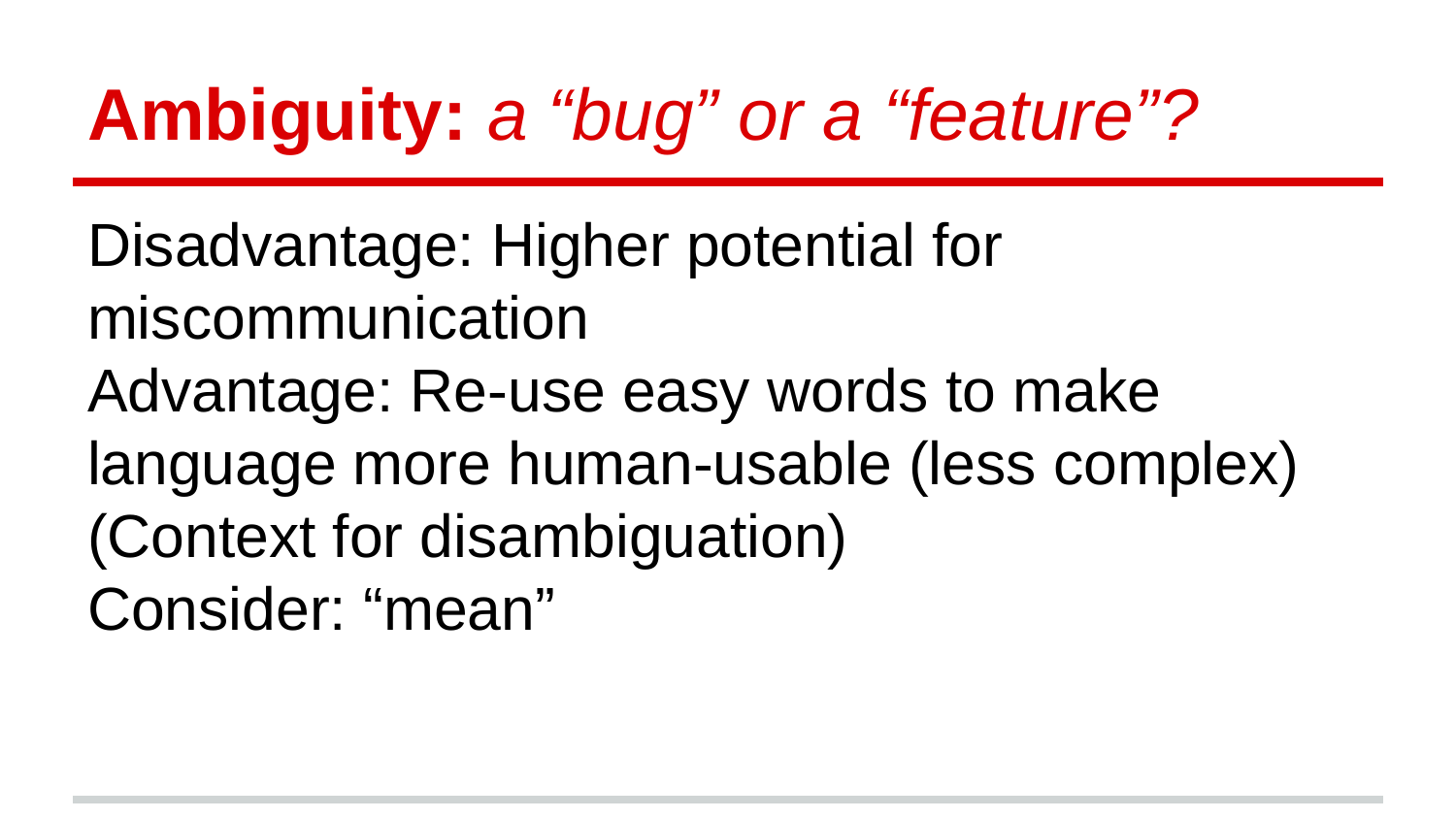

# Ambiguity: a “bug” or a “feature”?
Disadvantage: Higher potential for miscommunication
Advantage: Re-use easy words to make language more human-usable (less complex)
(Context for disambiguation)
Consider: “mean”